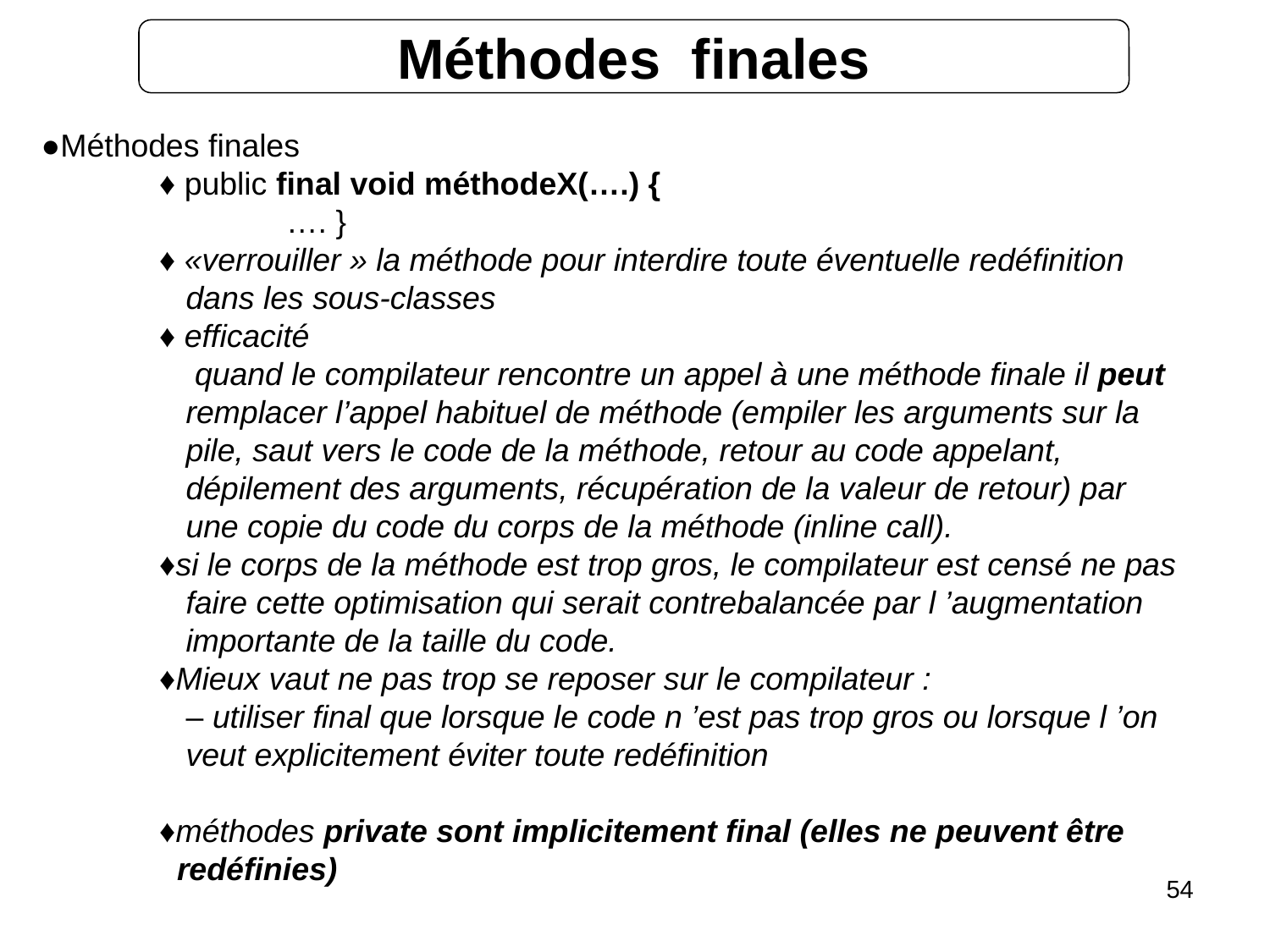

Méthodes  finales
 ●Méthodes finales
 	♦ public final void méthodeX(….) {
		…. }
 	♦ «verrouiller » la méthode pour interdire toute éventuelle redéfinition
	   dans les sous-classes
 	♦ efficacité
 	    quand le compilateur rencontre un appel à une méthode finale il peut
	   remplacer l’appel habituel de méthode (empiler les arguments sur la
	   pile, saut vers le code de la méthode, retour au code appelant,
	   dépilement des arguments, récupération de la valeur de retour) par
	   une copie du code du corps de la méthode (inline call).
 	♦si le corps de la méthode est trop gros, le compilateur est censé ne pas
	   faire cette optimisation qui serait contrebalancée par l ’augmentation
	   importante de la taille du code.
 	♦Mieux vaut ne pas trop se reposer sur le compilateur :
	   – utiliser final que lorsque le code n ’est pas trop gros ou lorsque l ’on
	   veut explicitement éviter toute redéfinition

	♦méthodes private sont implicitement final (elles ne peuvent être
	  redéfinies)
54